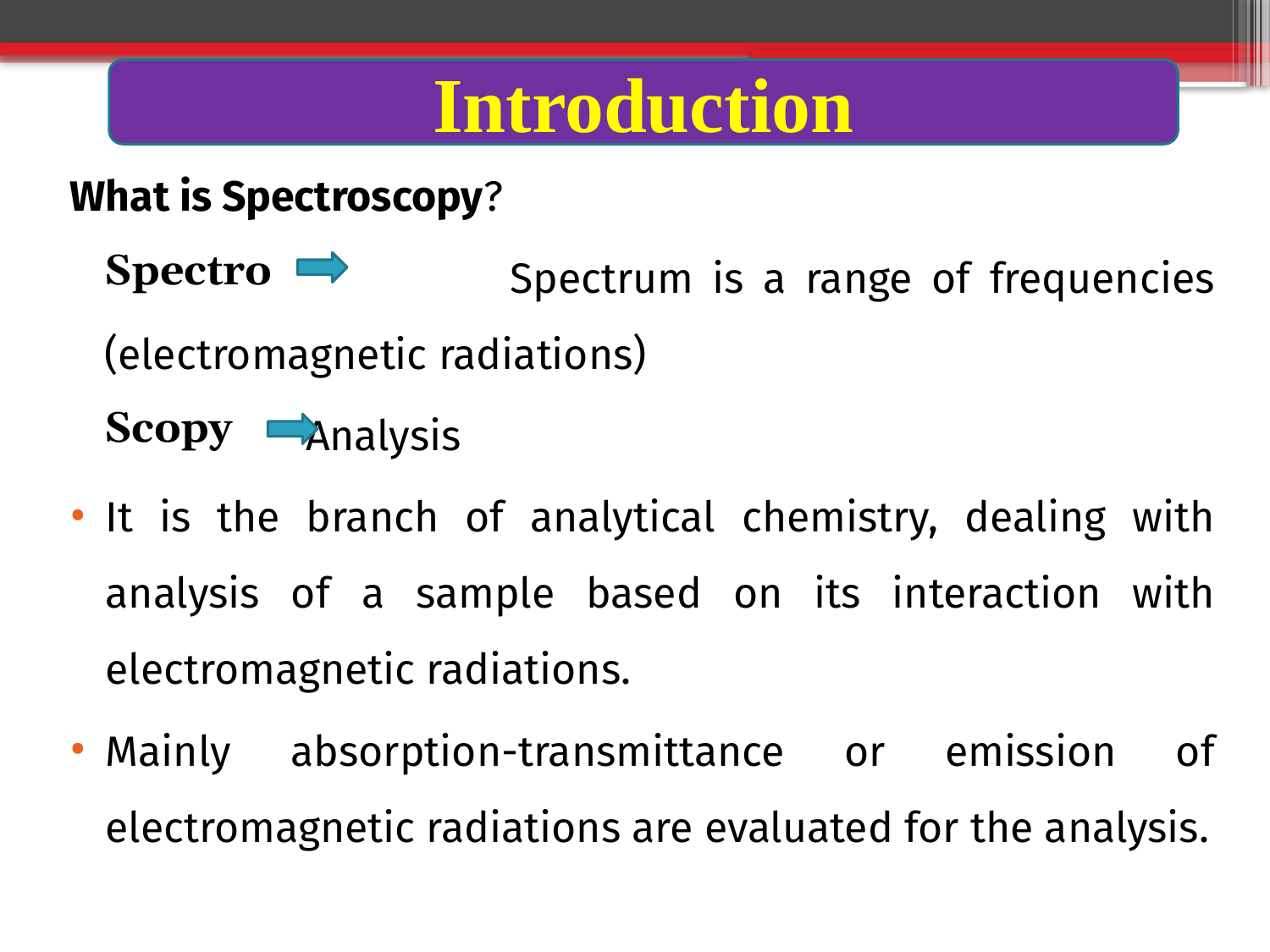

Introduction
What is Spectroscopy?
                       Spectrum is a range of frequencies (electromagnetic radiations)
                     Analysis
It is the branch of analytical chemistry, dealing with analysis of a sample based on its interaction with electromagnetic radiations.
Mainly absorption-transmittance or emission of electromagnetic radiations are evaluated for the analysis.
Spectro

Scopy